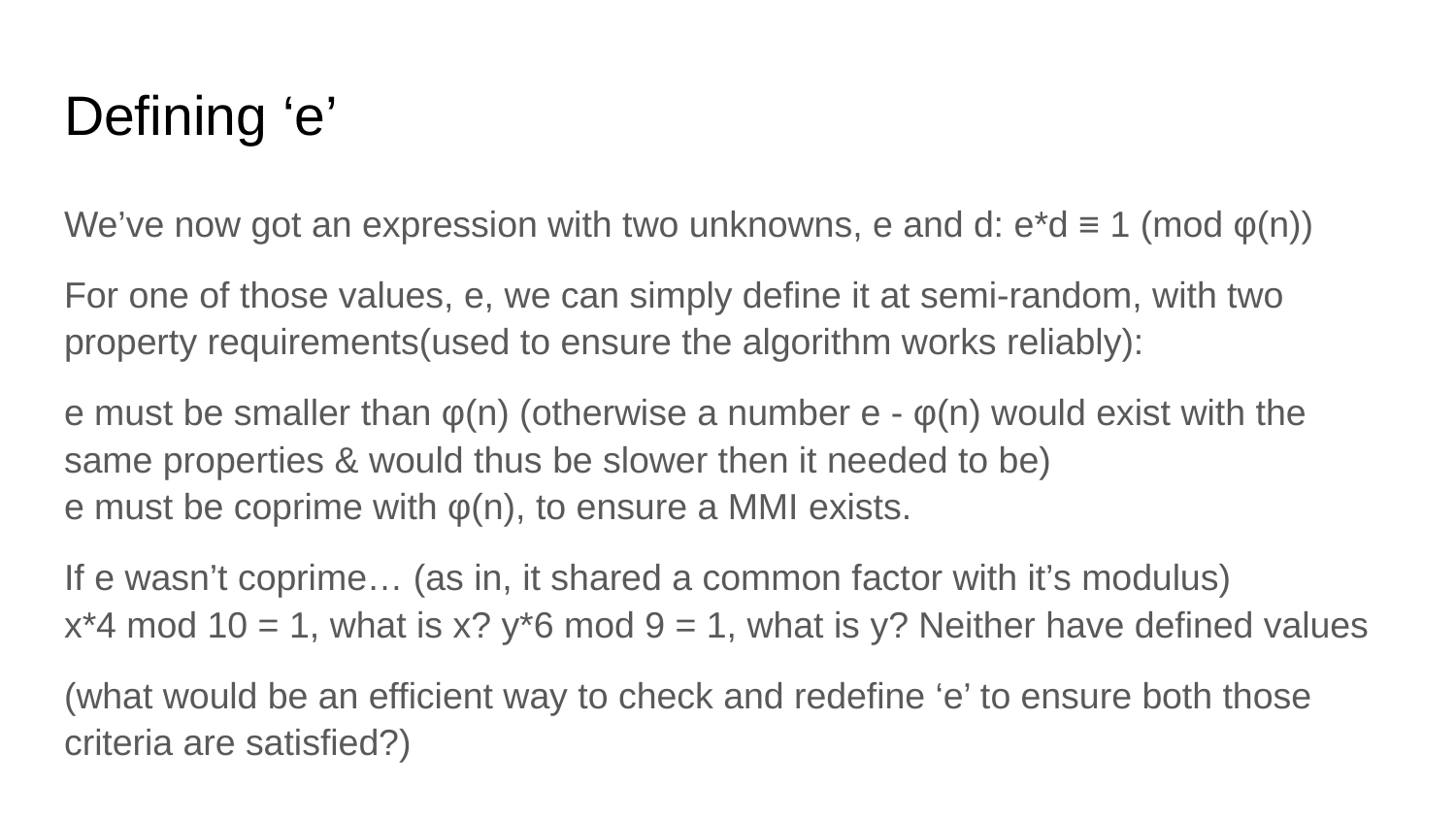

# Defining ‘e’
We’ve now got an expression with two unknowns, e and d: e*d ≡ 1 (mod φ(n))
For one of those values, e, we can simply define it at semi-random, with two property requirements(used to ensure the algorithm works reliably):
e must be smaller than φ(n) (otherwise a number e - φ(n) would exist with the same properties & would thus be slower then it needed to be)
e must be coprime with φ(n), to ensure a MMI exists.
If e wasn’t coprime… (as in, it shared a common factor with it’s modulus)
x*4 mod 10 = 1, what is x? y*6 mod 9 = 1, what is y? Neither have defined values
(what would be an efficient way to check and redefine ‘e’ to ensure both those criteria are satisfied?)